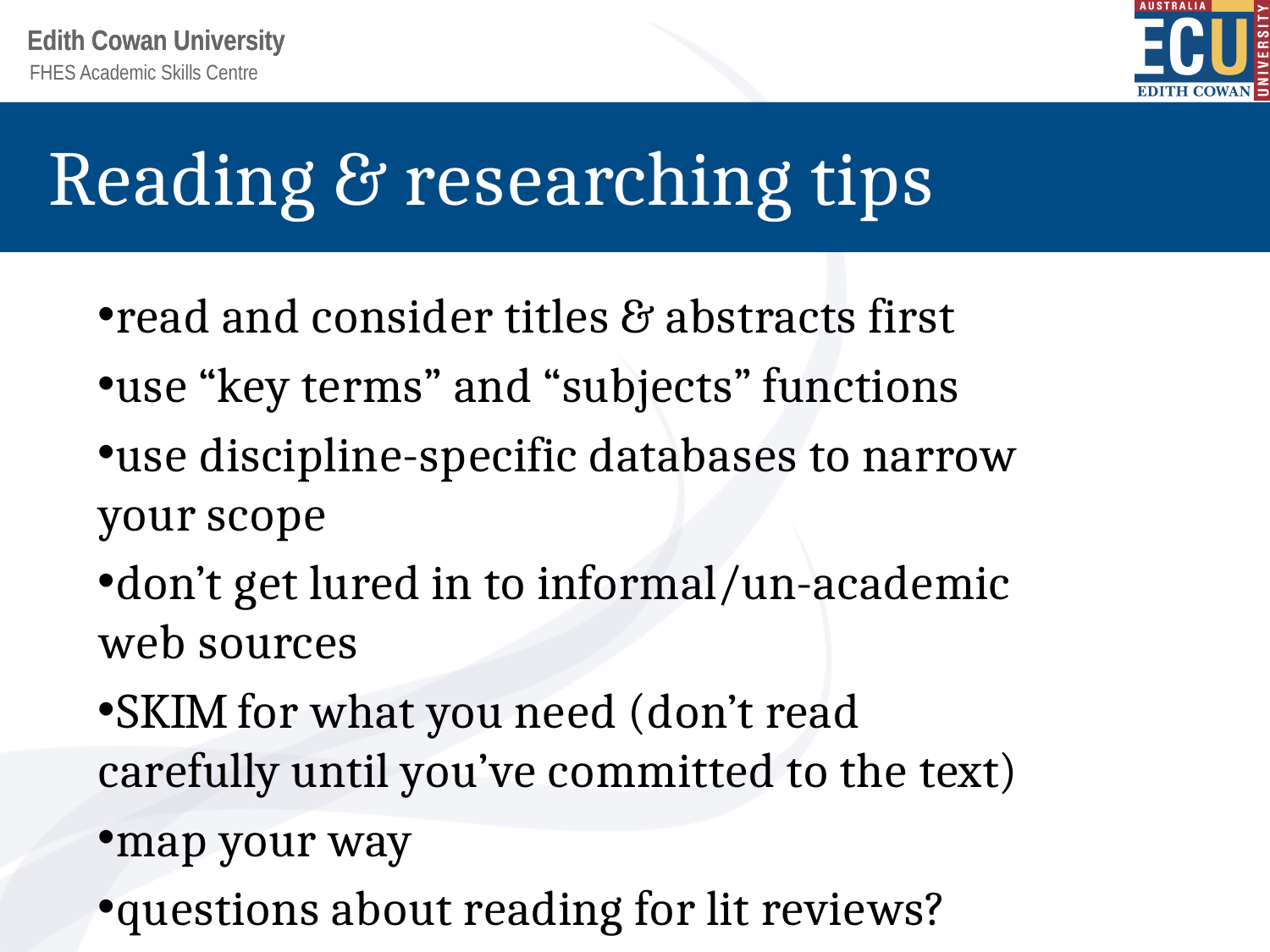

# Reading & researching tips
read and consider titles & abstracts first
use “key terms” and “subjects” functions
use discipline-specific databases to narrow your scope
don’t get lured in to informal/un-academic web sources
SKIM for what you need (don’t read carefully until you’ve committed to the text)
map your way
questions about reading for lit reviews?